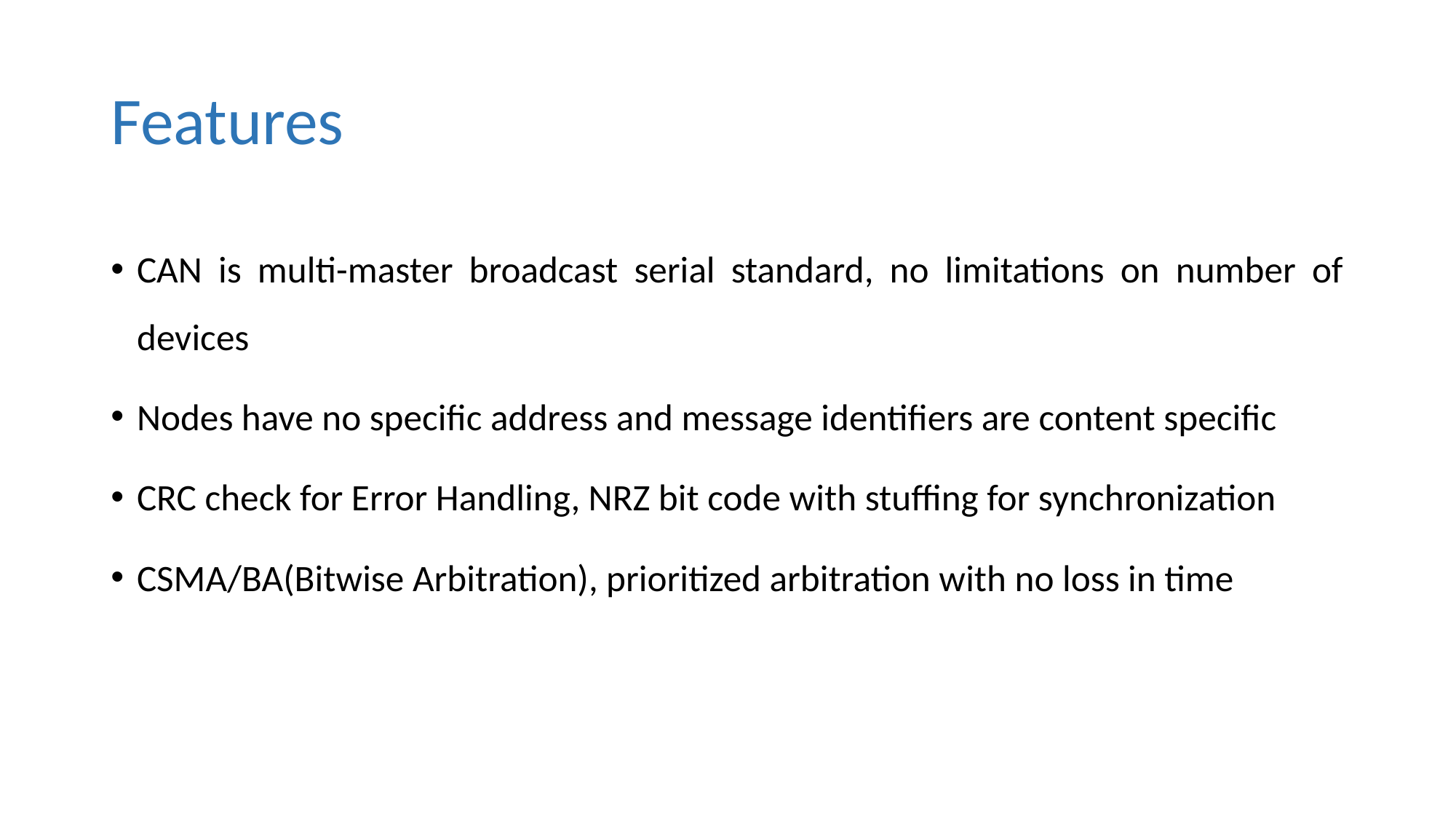

# Features
CAN is multi-master broadcast serial standard, no limitations on number of devices
Nodes have no specific address and message identifiers are content specific
CRC check for Error Handling, NRZ bit code with stuffing for synchronization
CSMA/BA(Bitwise Arbitration), prioritized arbitration with no loss in time